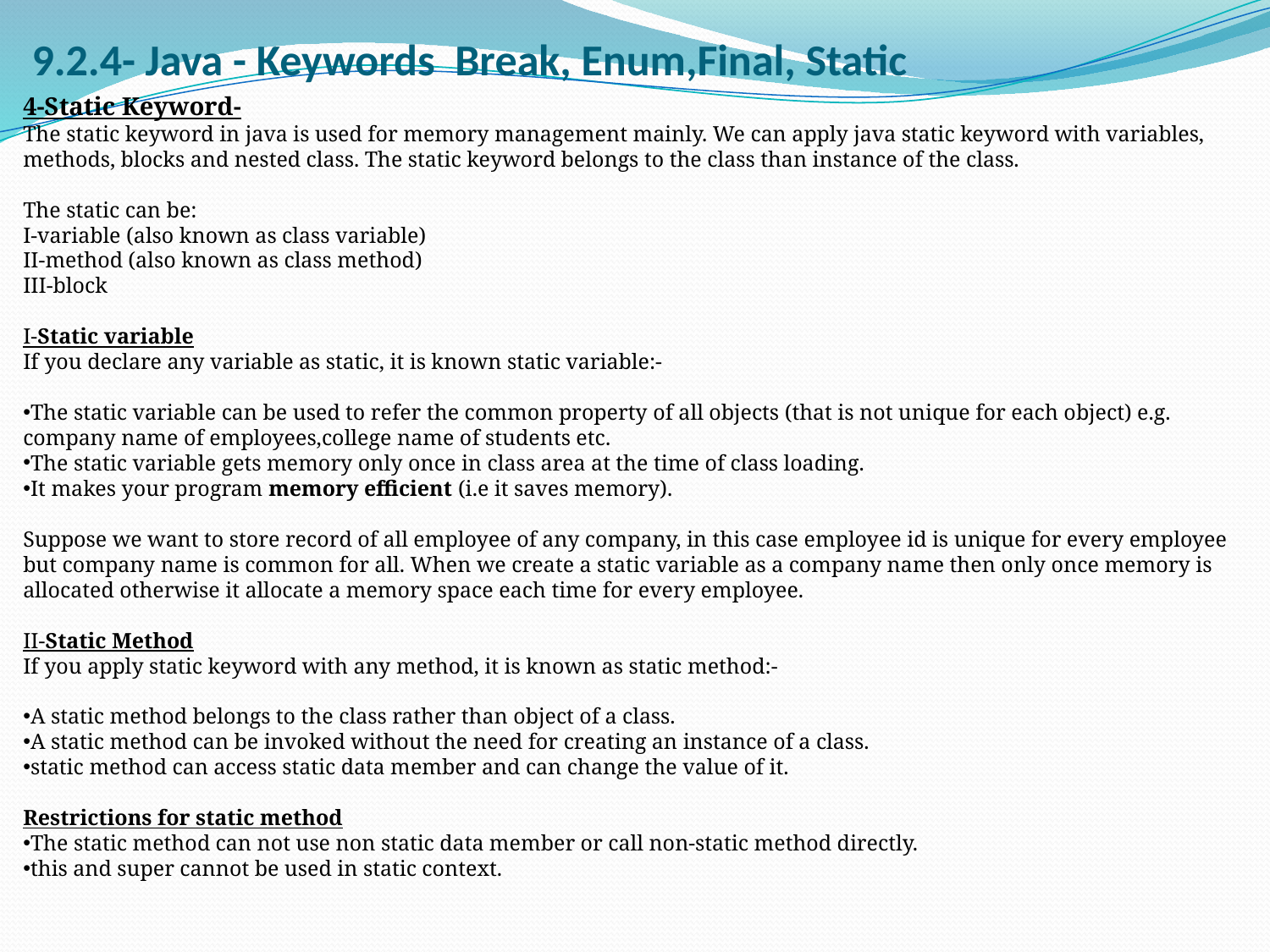

# 9.2.4- Java - Keywords  Break, Enum,Final, Static
4-Static Keyword-
The static keyword in java is used for memory management mainly. We can apply java static keyword with variables, methods, blocks and nested class. The static keyword belongs to the class than instance of the class.

The static can be:
I-variable (also known as class variable)
II-method (also known as class method)
III-block

I-Static variable
If you declare any variable as static, it is known static variable:-

The static variable can be used to refer the common property of all objects (that is not unique for each object) e.g. company name of employees,college name of students etc.
The static variable gets memory only once in class area at the time of class loading.
It makes your program memory efficient (i.e it saves memory).

Suppose we want to store record of all employee of any company, in this case employee id is unique for every employee but company name is common for all. When we create a static variable as a company name then only once memory is allocated otherwise it allocate a memory space each time for every employee.

II-Static Method
If you apply static keyword with any method, it is known as static method:-

A static method belongs to the class rather than object of a class.
A static method can be invoked without the need for creating an instance of a class.
static method can access static data member and can change the value of it.

Restrictions for static method
The static method can not use non static data member or call non-static method directly.
this and super cannot be used in static context.